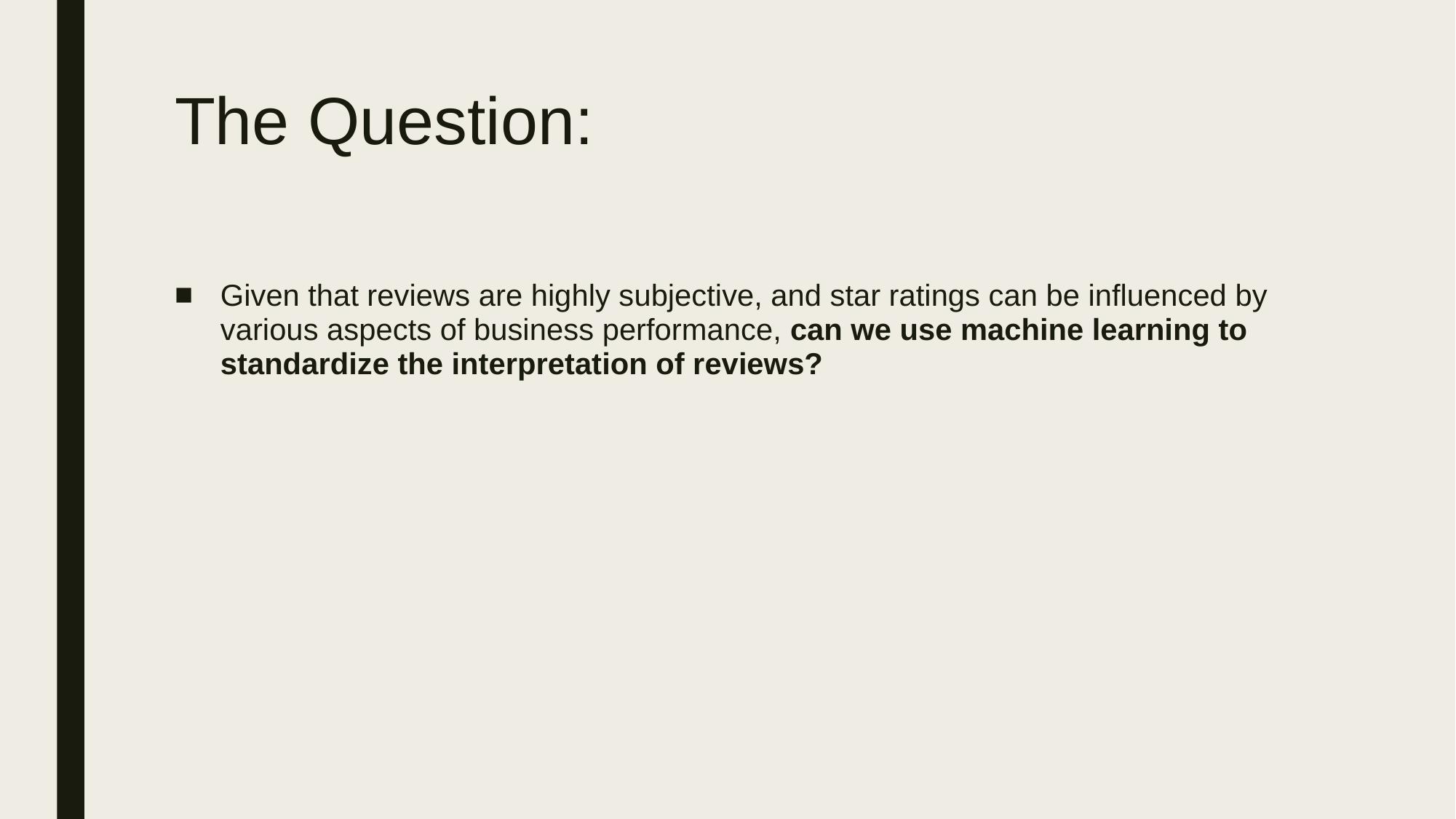

# The Question:
Given that reviews are highly subjective, and star ratings can be influenced by various aspects of business performance, can we use machine learning to standardize the interpretation of reviews?